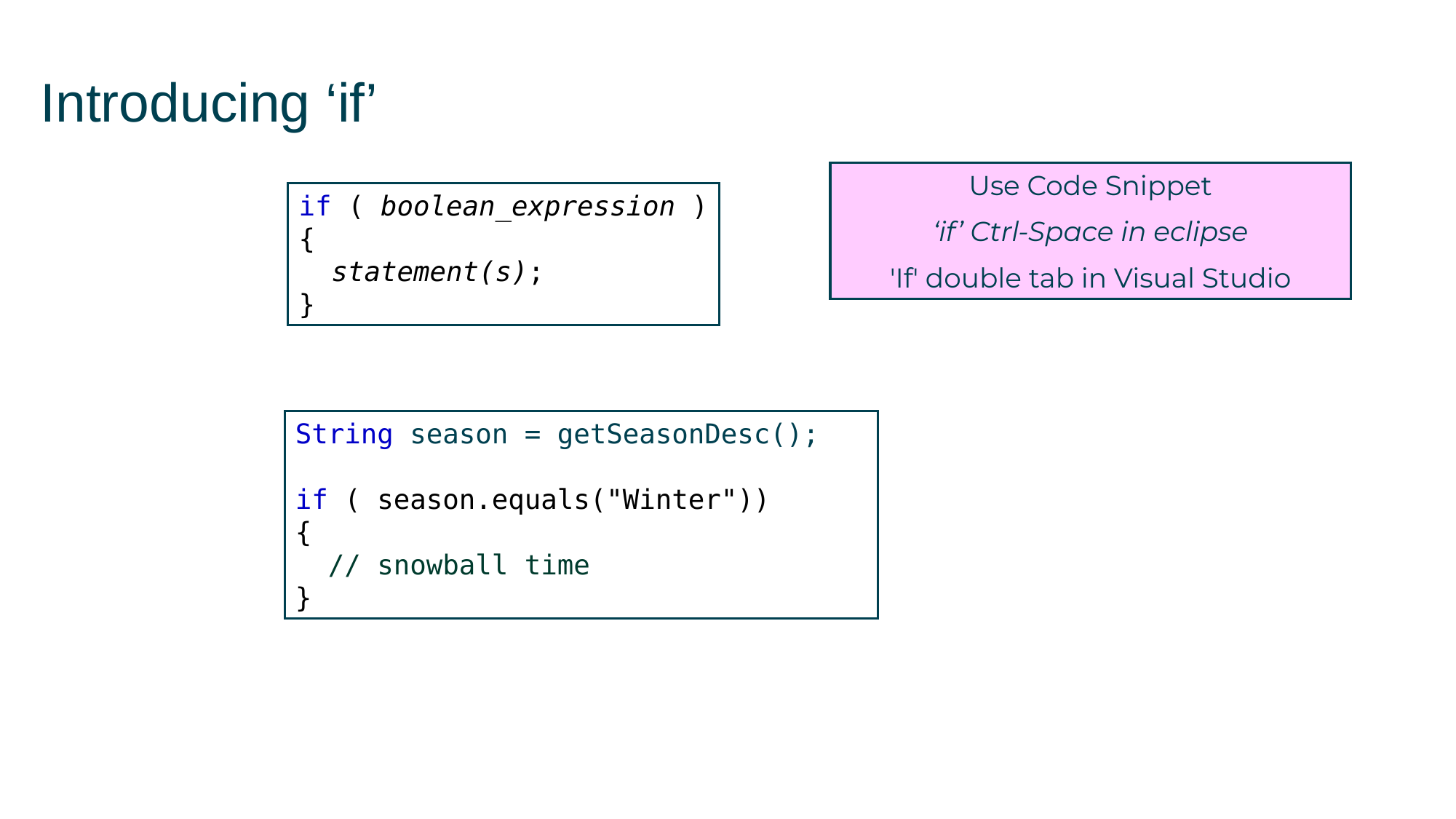

# Introducing ‘if’
Use Code Snippet
‘if’ Ctrl-Space in eclipse
'If' double tab in Visual Studio
if ( boolean_expression )
{
  statement(s);
}
String season = getSeasonDesc();
if ( season.equals("Winter"))
{
  // snowball time
}